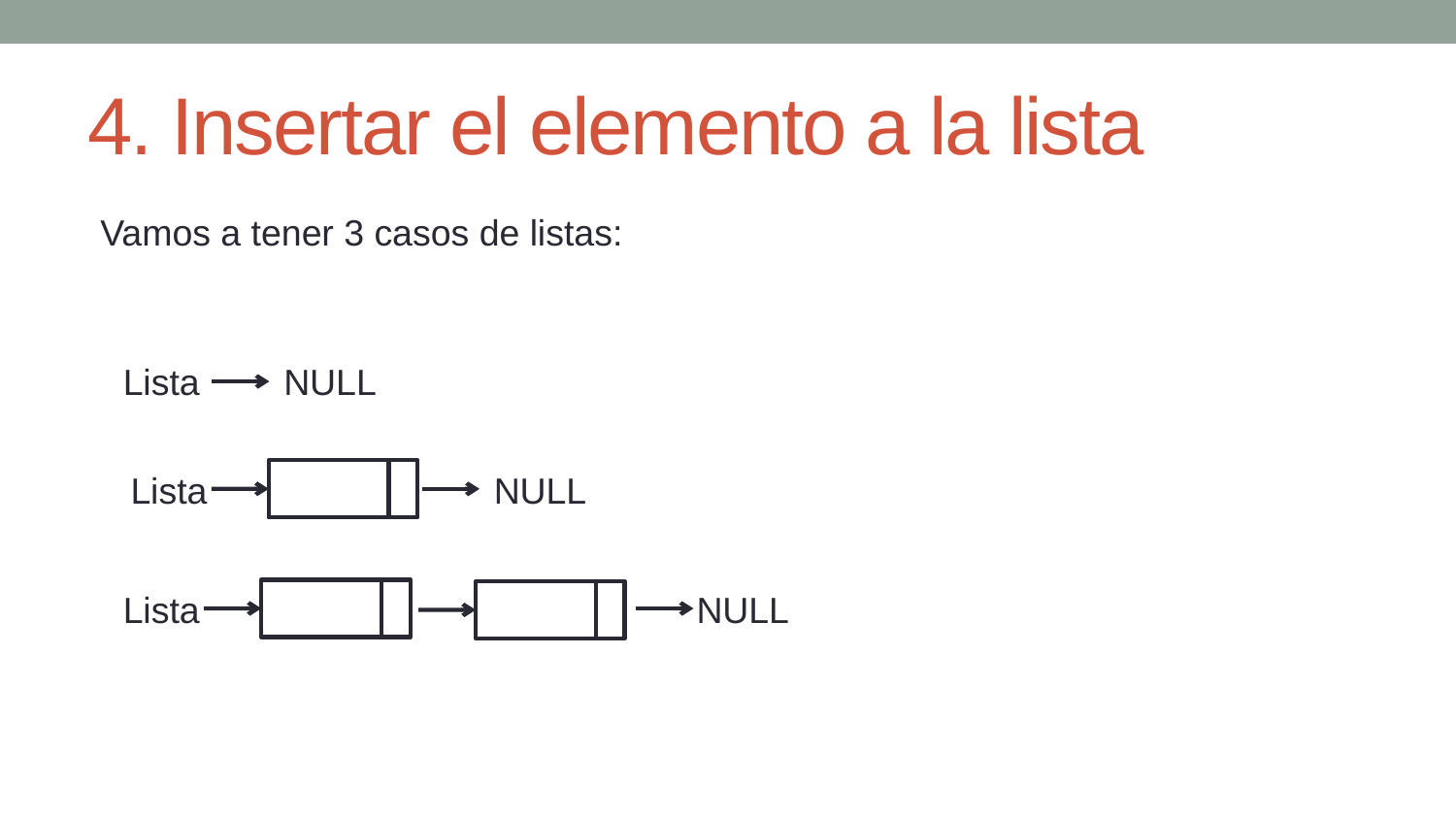

# 4. Insertar el elemento a la lista
Vamos a tener 3 casos de listas:
Lista
NULL
Lista

NULL
Lista

NULL